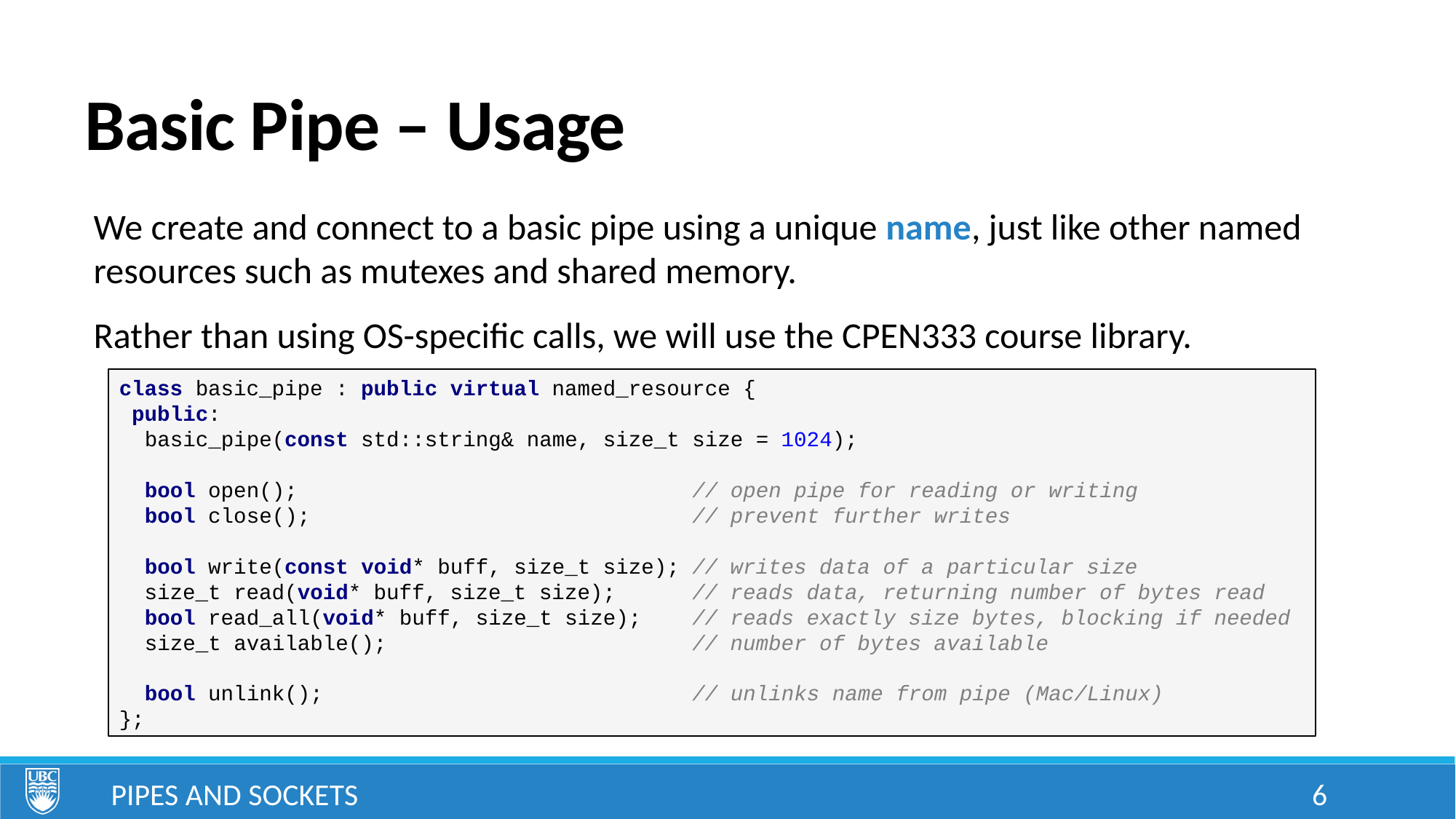

# Basic Pipe – Usage
We create and connect to a basic pipe using a unique name, just like other named resources such as mutexes and shared memory.
Rather than using OS-specific calls, we will use the CPEN333 course library.
class basic_pipe : public virtual named_resource {
 public:
  basic_pipe(const std::string& name, size_t size = 1024);

  bool open();                               // open pipe for reading or writing
  bool close();                              // prevent further writes
  bool write(const void* buff, size_t size); // writes data of a particular size
  size_t read(void* buff, size_t size);      // reads data, returning number of bytes read
  bool read_all(void* buff, size_t size);    // reads exactly size bytes, blocking if needed
  size_t available();                        // number of bytes available

  bool unlink();                             // unlinks name from pipe (Mac/Linux)
};
Pipes and Sockets
6